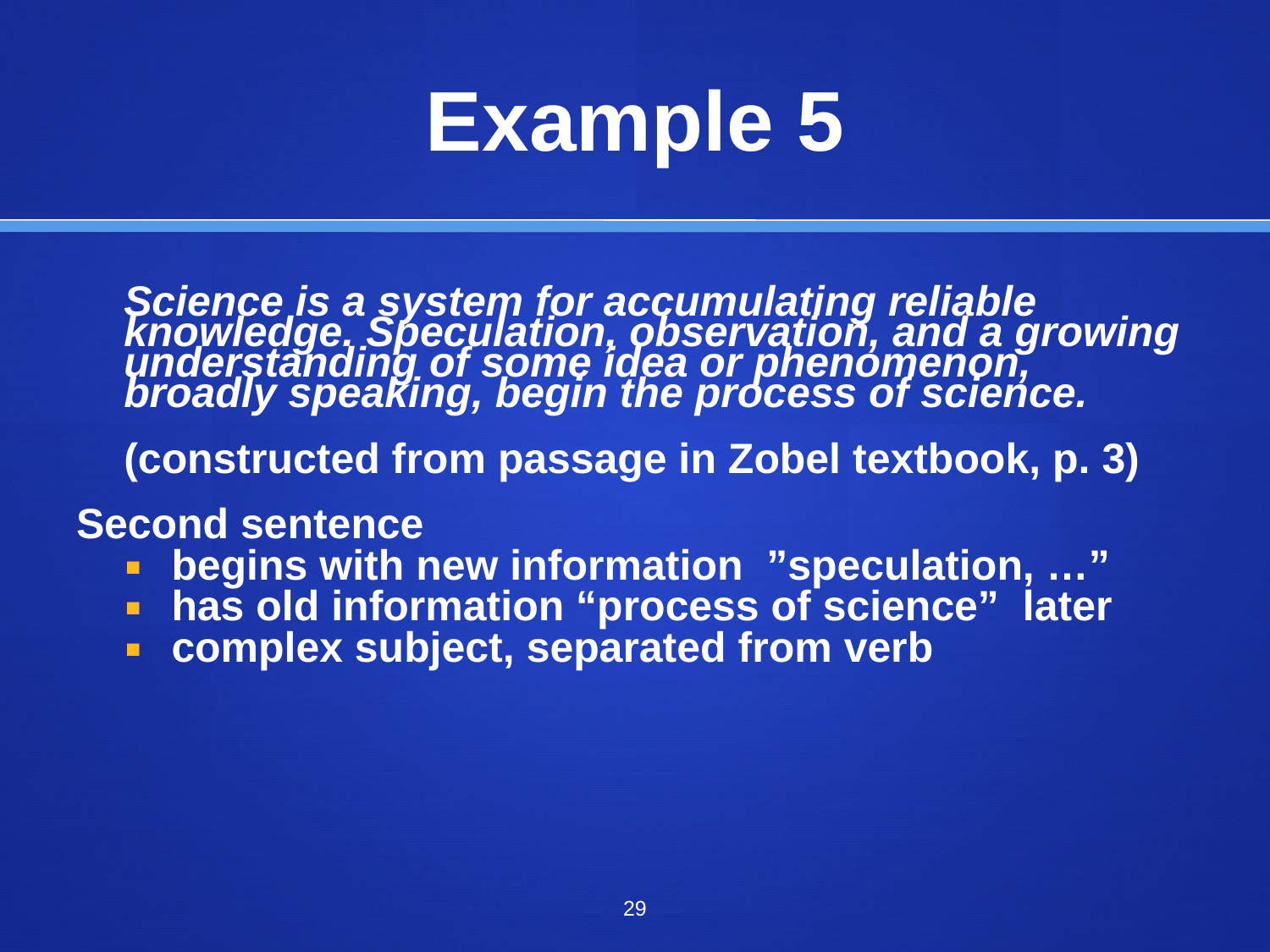

# Example 5
	Science is a system for accumulating reliable knowledge. Speculation, observation, and a growing understanding of some idea or phenomenon, broadly speaking, begin the process of science.
	(constructed from passage in Zobel textbook, p. 3)
Second sentence
begins with new information  ”speculation, …”
has old information “process of science”  later
complex subject, separated from verb

29